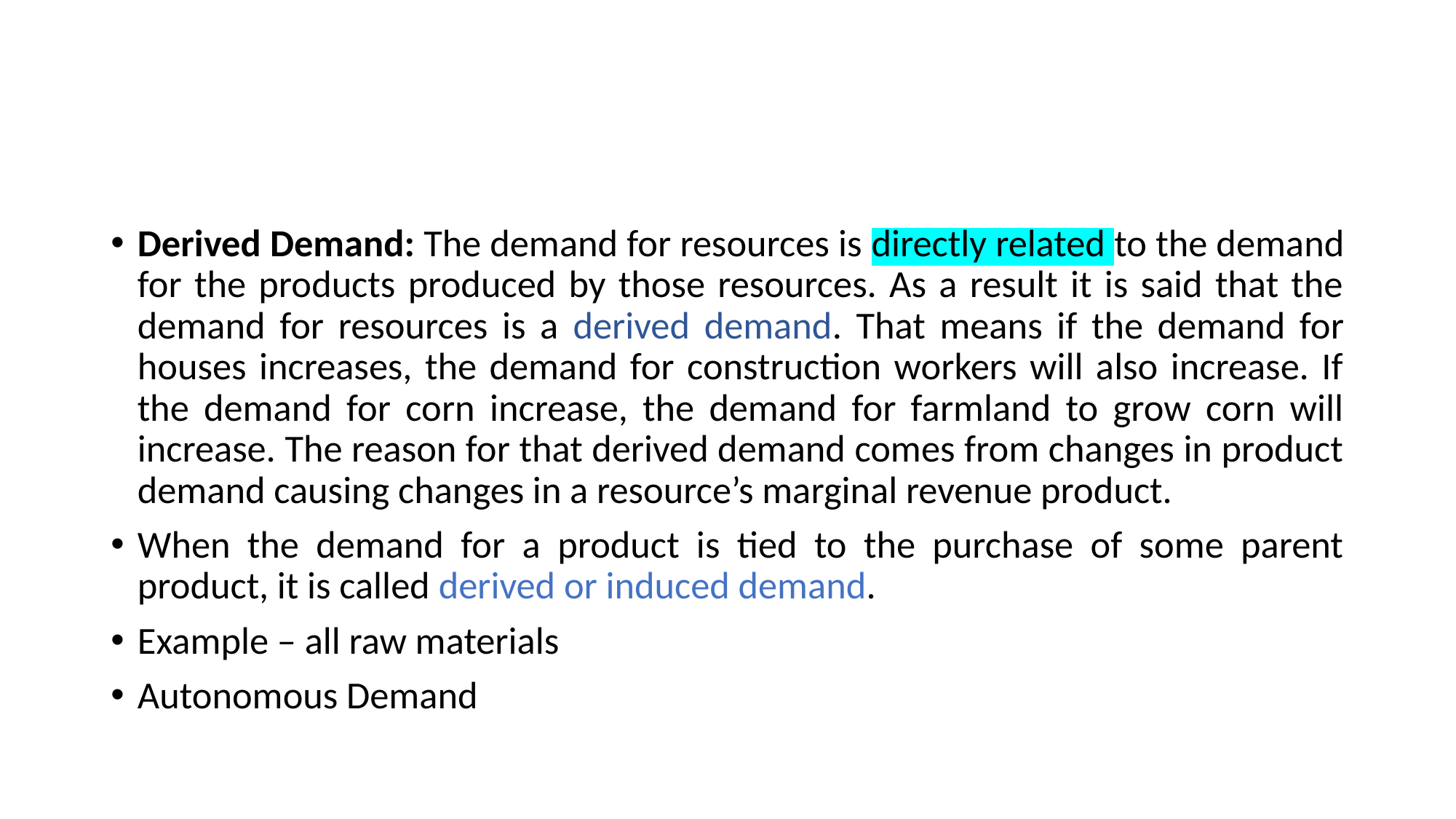

#
Derived Demand: The demand for resources is directly related to the demand for the products produced by those resources. As a result it is said that the demand for resources is a derived demand. That means if the demand for houses increases, the demand for construction workers will also increase. If the demand for corn increase, the demand for farmland to grow corn will increase. The reason for that derived demand comes from changes in product demand causing changes in a resource’s marginal revenue product.
When the demand for a product is tied to the purchase of some parent product, it is called derived or induced demand.
Example – all raw materials
Autonomous Demand